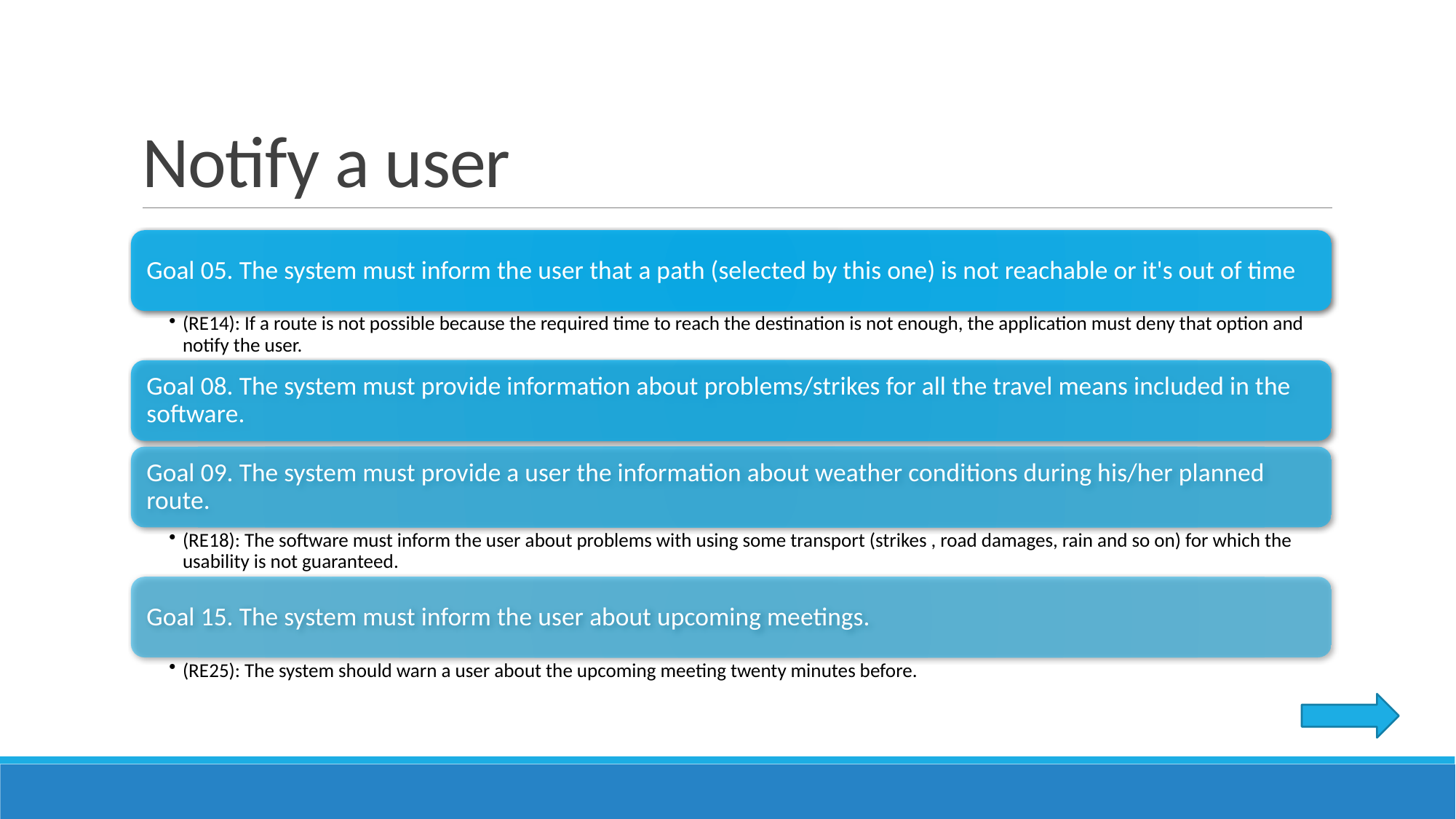

# Notify a user
Goal 05. The system must inform the user that a path (selected by this one) is not reachable or it's out of time
(RE14): If a route is not possible because the required time to reach the destination is not enough, the application must deny that option and notify the user.
Goal 08. The system must provide information about problems/strikes for all the travel means included in the software.
Goal 09. The system must provide a user the information about weather conditions during his/her planned route.
(RE18): The software must inform the user about problems with using some transport (strikes , road damages, rain and so on) for which the usability is not guaranteed.
Goal 15. The system must inform the user about upcoming meetings.
(RE25): The system should warn a user about the upcoming meeting twenty minutes before.